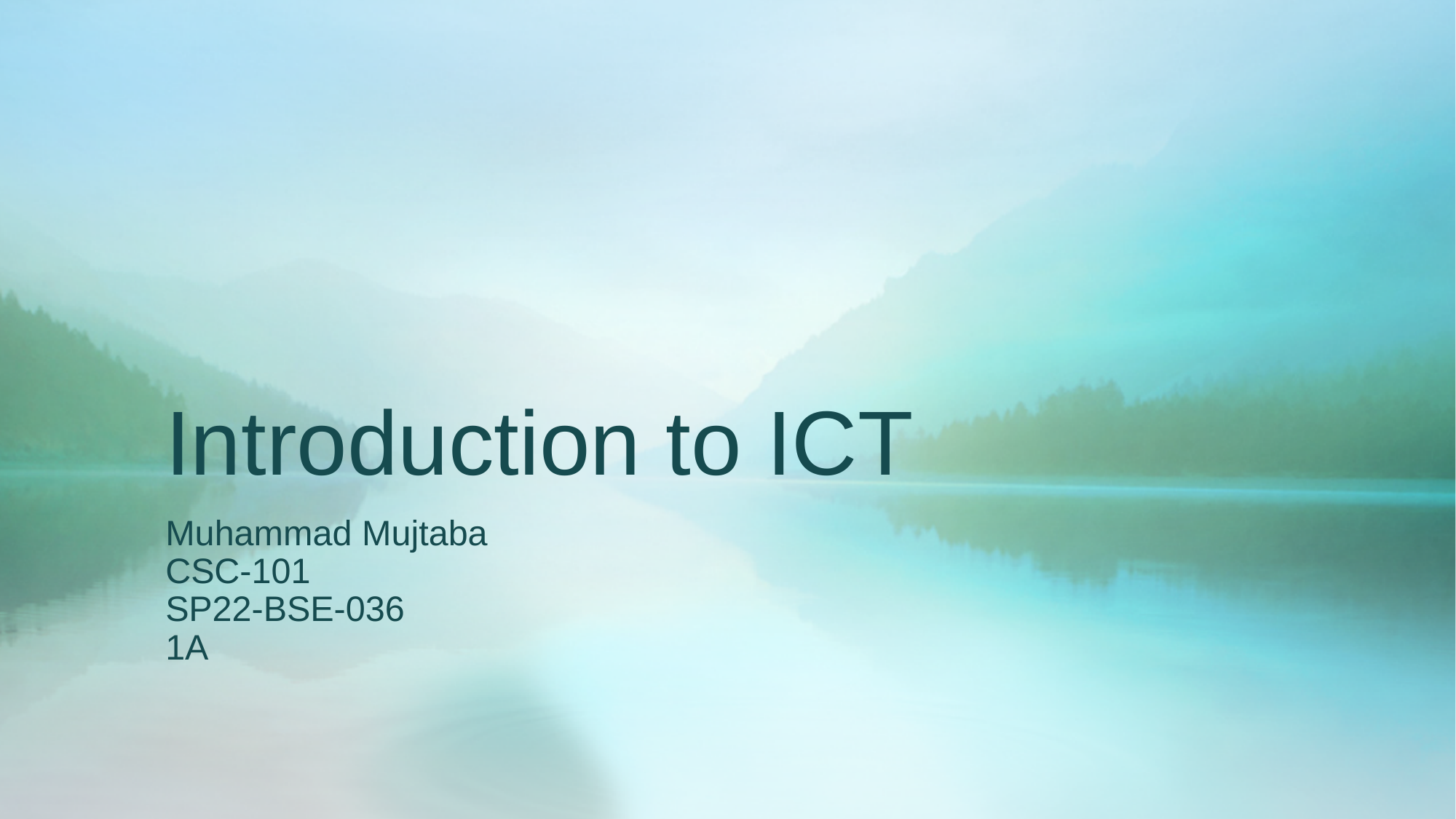

# Introduction to ICT
Muhammad Mujtaba
CSC-101
SP22-BSE-036
1A